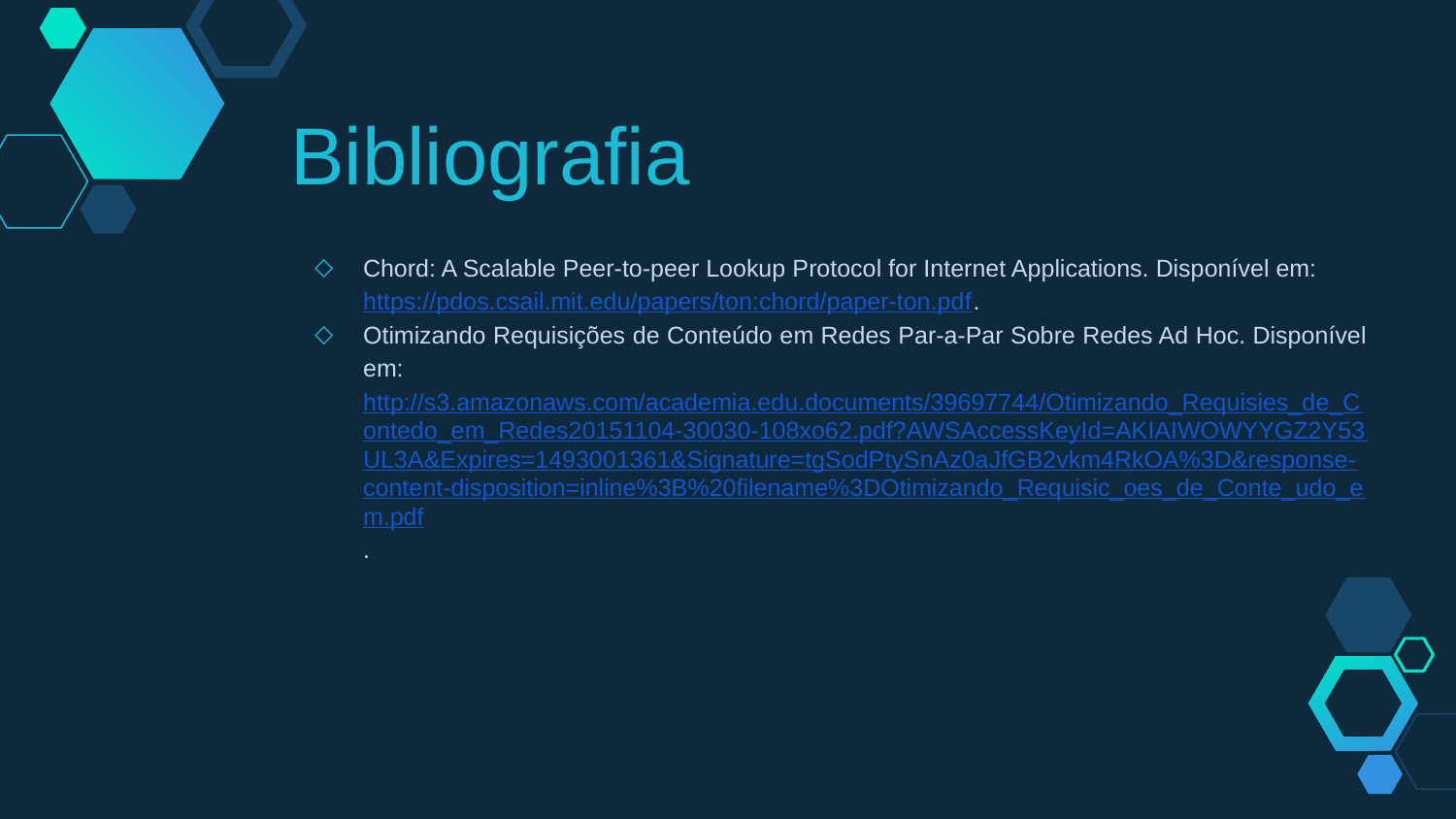

Bibliografia

Chord: A Scalable Peer-to-peer Lookup Protocol for Internet Applications. Disponível em: https://pdos.csail.mit.edu/papers/ton:chord/paper-ton.pdf.
Otimizando Requisições de Conteúdo em Redes Par-a-Par Sobre Redes Ad Hoc. Disponível em: http://s3.amazonaws.com/academia.edu.documents/39697744/Otimizando_Requisies_de_Contedo_em_Redes20151104-30030-108xo62.pdf?AWSAccessKeyId=AKIAIWOWYYGZ2Y53UL3A&Expires=1493001361&Signature=tgSodPtySnAz0aJfGB2vkm4RkOA%3D&response-content-disposition=inline%3B%20filename%3DOtimizando_Requisic_oes_de_Conte_udo_em.pdf.